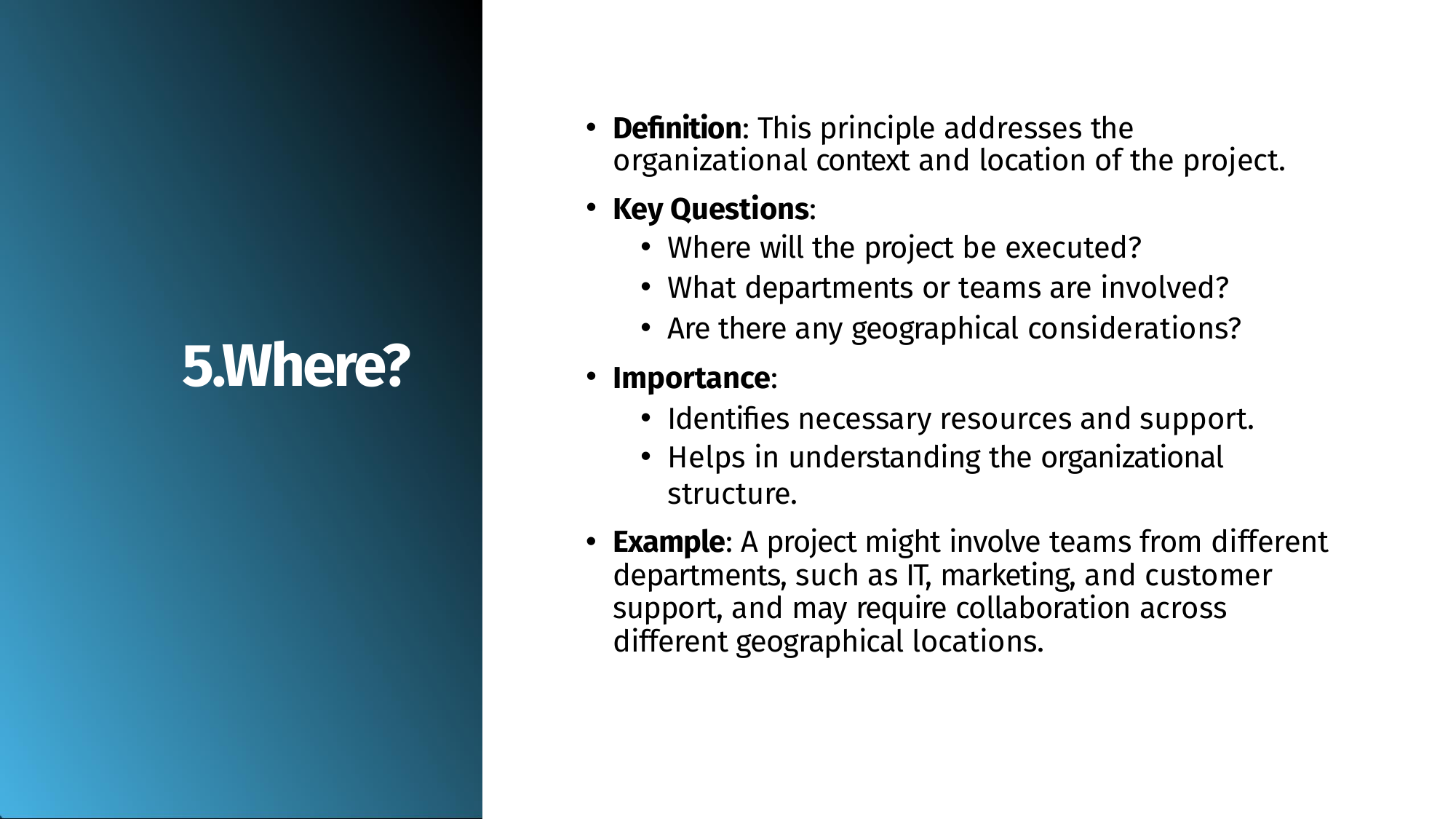

Definition: This principle addresses the organizational context and location of the project.
Key Questions:
Where will the project be executed?
What departments or teams are involved?
Are there any geographical considerations?
Importance:
Identifies necessary resources and support.
Helps in understanding the organizational structure.
Example: A project might involve teams from different departments, such as IT, marketing, and customer support, and may require collaboration across different geographical locations.
5.Where?